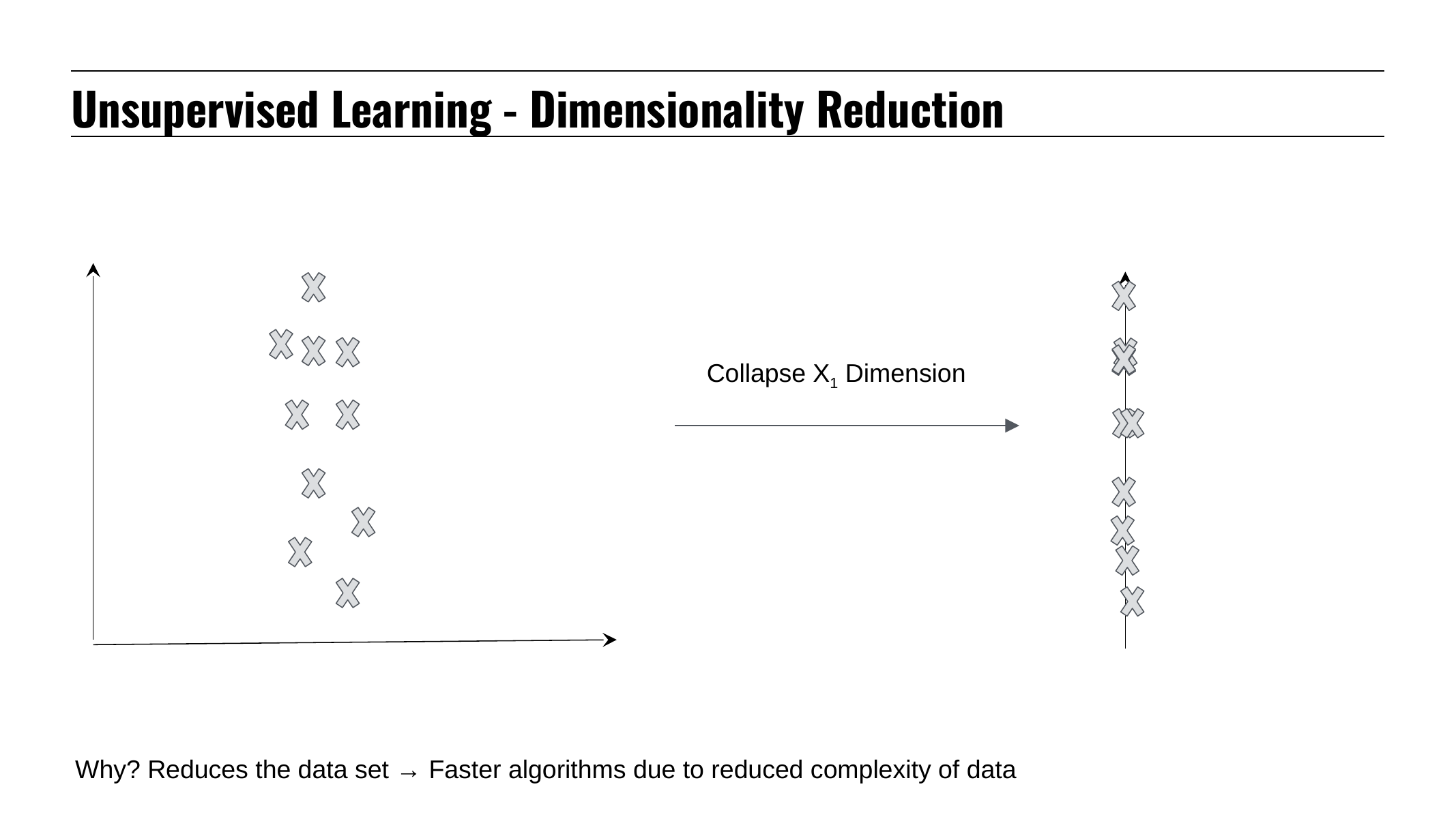

Unsupervised Learning - Dimensionality Reduction

Collapse X1 Dimension

Why? Reduces the data set → Faster algorithms due to reduced complexity of data